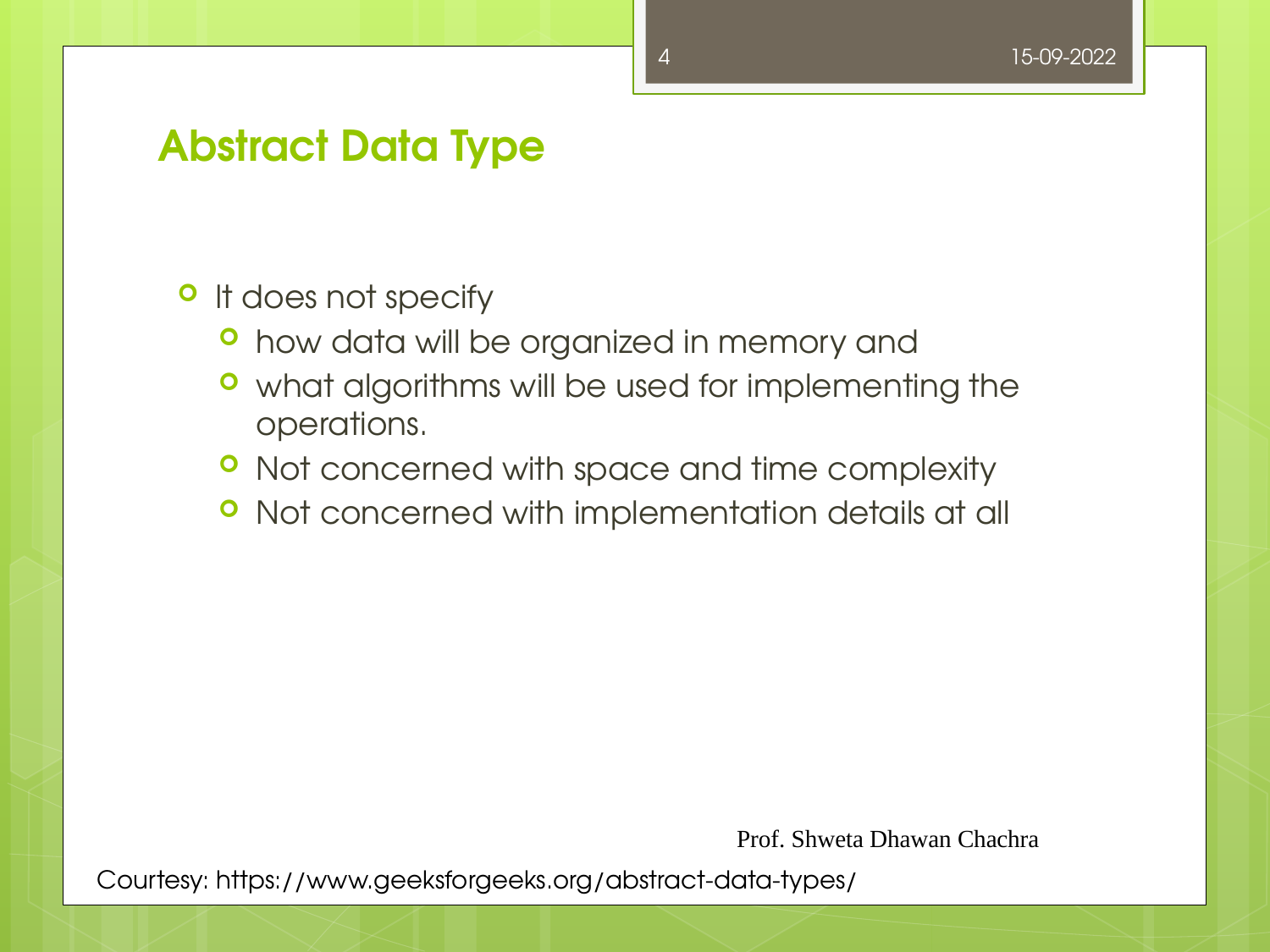

4
15-09-2022
# Abstract Data Type

It does not specify
how data will be organized in memory and
what algorithms will be used for implementing the operations.
Not concerned with space and time complexity
Not concerned with implementation details at all

Prof. Shweta Dhawan Chachra
Courtesy: https://www.geeksforgeeks.org/abstract-data-types/